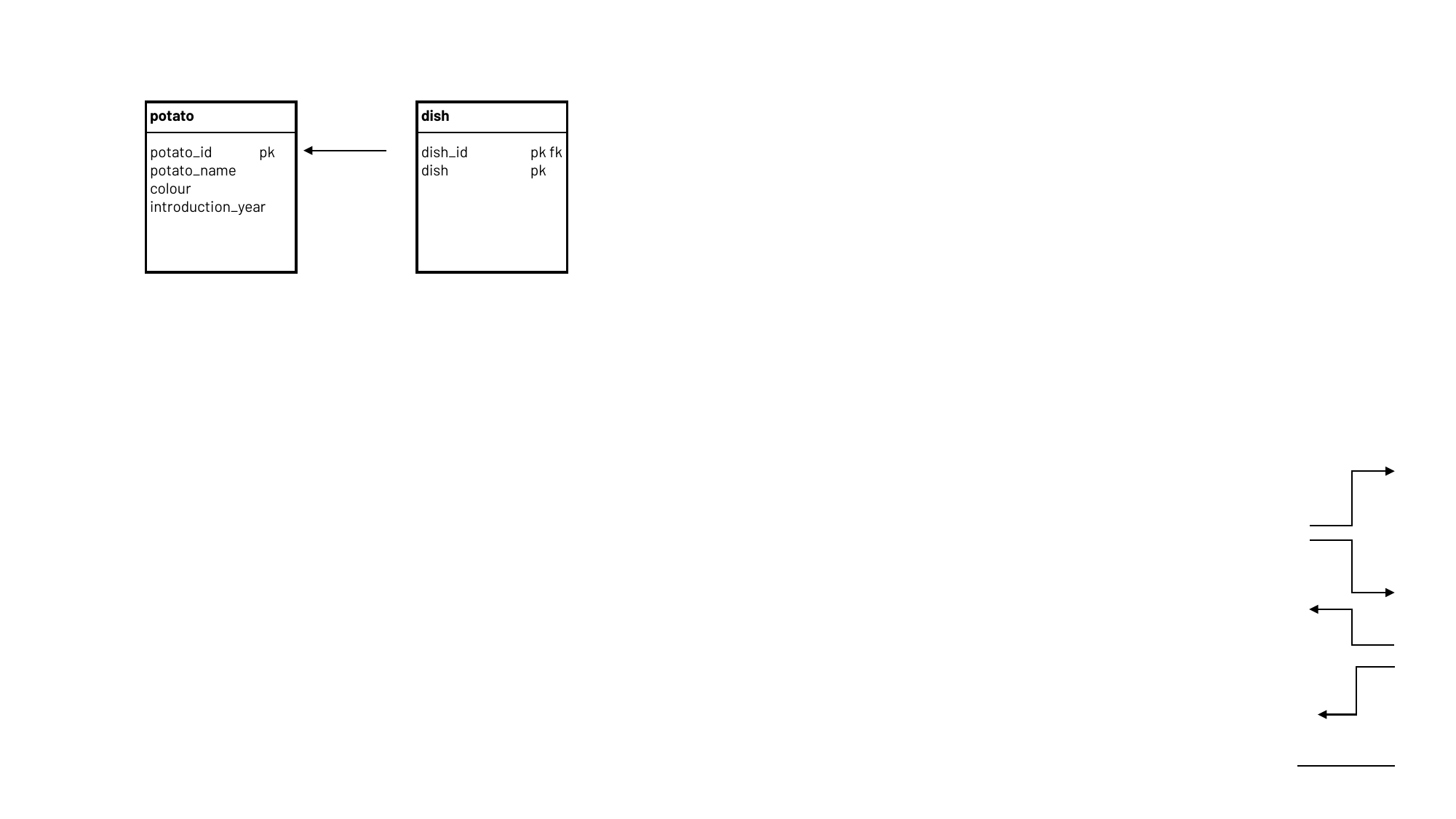

dish

dish_id	pk fk
dish	pk
potato

potato_id	pk
potato_name
colour
introduction_year